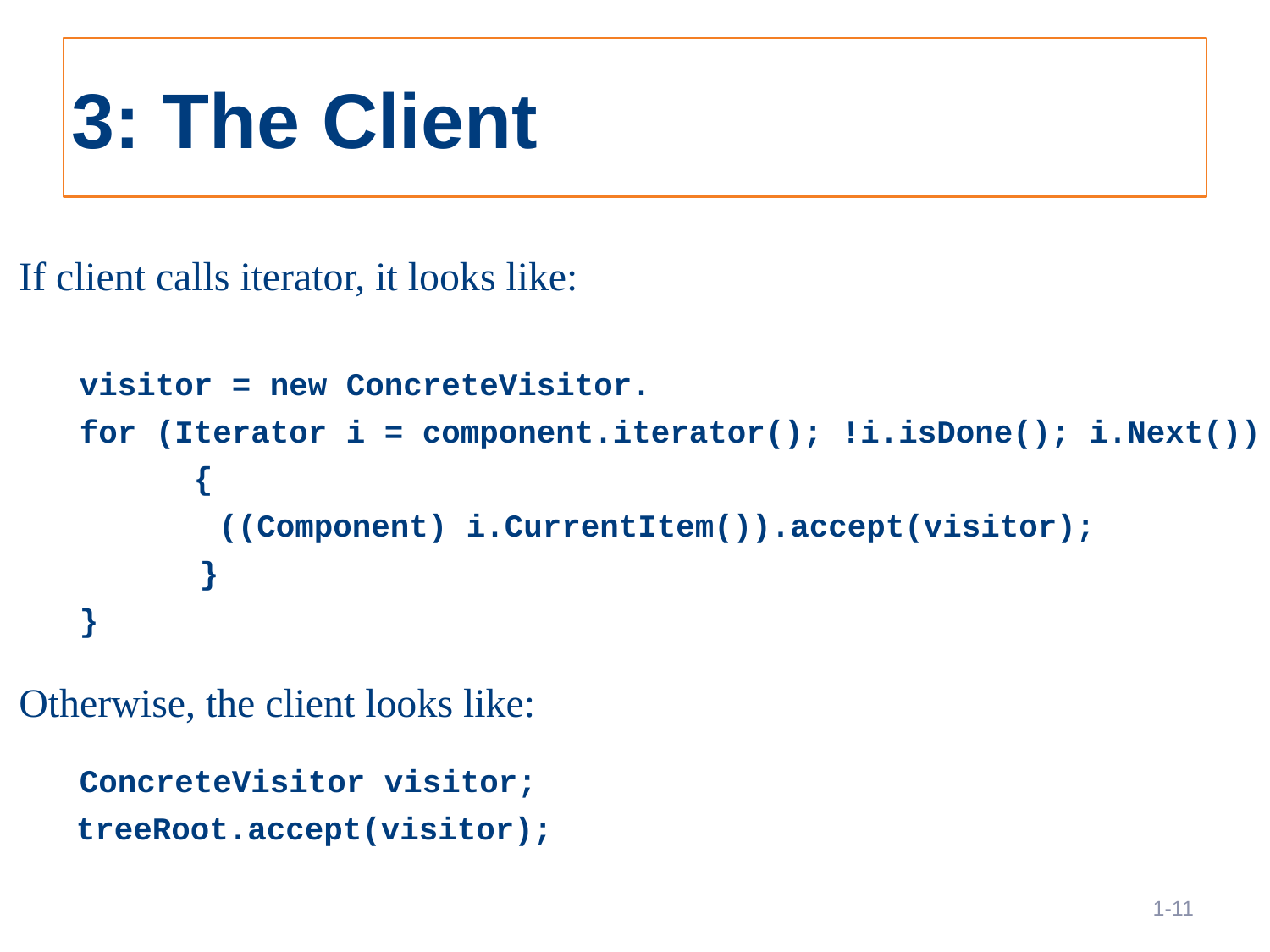

# 3: The Client
If client calls iterator, it looks like:

visitor = new ConcreteVisitor.
for (Iterator i = component.iterator(); !i.isDone(); i.Next())
      {
 ((Component) i.CurrentItem()).accept(visitor);
}
}

Otherwise, the client looks like:

ConcreteVisitor visitor;
   treeRoot.accept(visitor);
11